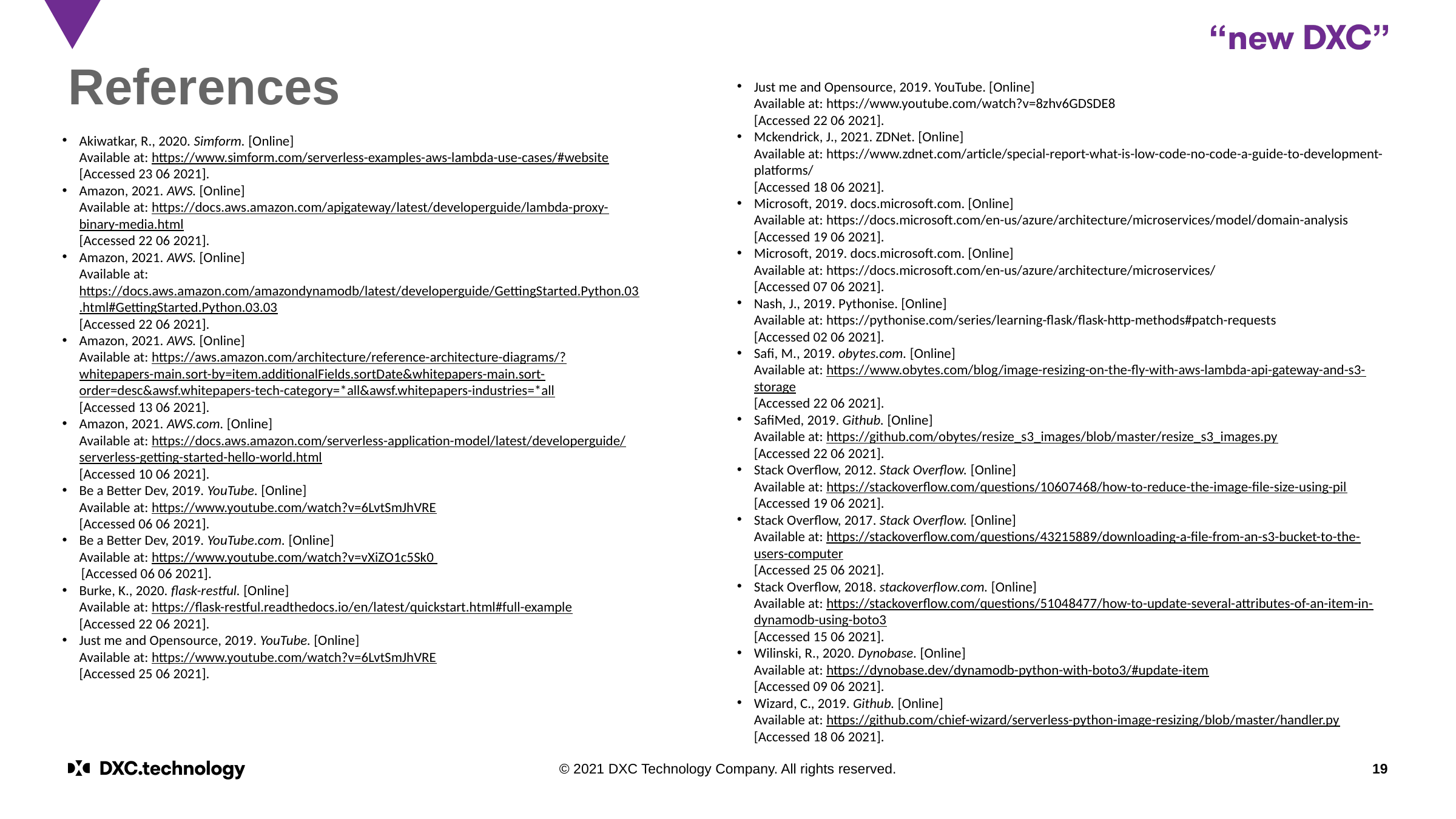

# References
Just me and Opensource, 2019. YouTube. [Online]
Available at: https://www.youtube.com/watch?v=8zhv6GDSDE8
[Accessed 22 06 2021].
Mckendrick, J., 2021. ZDNet. [Online]
Available at: https://www.zdnet.com/article/special-report-what-is-low-code-no-code-a-guide-to-development-platforms/
[Accessed 18 06 2021].
Microsoft, 2019. docs.microsoft.com. [Online]
Available at: https://docs.microsoft.com/en-us/azure/architecture/microservices/model/domain-analysis
[Accessed 19 06 2021].
Microsoft, 2019. docs.microsoft.com. [Online]
Available at: https://docs.microsoft.com/en-us/azure/architecture/microservices/
[Accessed 07 06 2021].
Nash, J., 2019. Pythonise. [Online]
Available at: https://pythonise.com/series/learning-flask/flask-http-methods#patch-requests
[Accessed 02 06 2021].
Safi, M., 2019. obytes.com. [Online]
Available at: https://www.obytes.com/blog/image-resizing-on-the-fly-with-aws-lambda-api-gateway-and-s3-storage
[Accessed 22 06 2021].
SafiMed, 2019. Github. [Online]
Available at: https://github.com/obytes/resize_s3_images/blob/master/resize_s3_images.py
[Accessed 22 06 2021].
Stack Overflow, 2012. Stack Overflow. [Online]
Available at: https://stackoverflow.com/questions/10607468/how-to-reduce-the-image-file-size-using-pil
[Accessed 19 06 2021].
Stack Overflow, 2017. Stack Overflow. [Online]
Available at: https://stackoverflow.com/questions/43215889/downloading-a-file-from-an-s3-bucket-to-the-users-computer
[Accessed 25 06 2021].
Stack Overflow, 2018. stackoverflow.com. [Online]
Available at: https://stackoverflow.com/questions/51048477/how-to-update-several-attributes-of-an-item-in-dynamodb-using-boto3
[Accessed 15 06 2021].
Wilinski, R., 2020. Dynobase. [Online]
Available at: https://dynobase.dev/dynamodb-python-with-boto3/#update-item
[Accessed 09 06 2021].
Wizard, C., 2019. Github. [Online]
Available at: https://github.com/chief-wizard/serverless-python-image-resizing/blob/master/handler.py
[Accessed 18 06 2021].
Akiwatkar, R., 2020. Simform. [Online]
Available at: https://www.simform.com/serverless-examples-aws-lambda-use-cases/#website
[Accessed 23 06 2021].
Amazon, 2021. AWS. [Online]
Available at: https://docs.aws.amazon.com/apigateway/latest/developerguide/lambda-proxy-binary-media.html
[Accessed 22 06 2021].
Amazon, 2021. AWS. [Online]
Available at: https://docs.aws.amazon.com/amazondynamodb/latest/developerguide/GettingStarted.Python.03.html#GettingStarted.Python.03.03
[Accessed 22 06 2021].
Amazon, 2021. AWS. [Online]
Available at: https://aws.amazon.com/architecture/reference-architecture-diagrams/?whitepapers-main.sort-by=item.additionalFields.sortDate&whitepapers-main.sort-order=desc&awsf.whitepapers-tech-category=*all&awsf.whitepapers-industries=*all
[Accessed 13 06 2021].
Amazon, 2021. AWS.com. [Online]
Available at: https://docs.aws.amazon.com/serverless-application-model/latest/developerguide/serverless-getting-started-hello-world.html
[Accessed 10 06 2021].
Be a Better Dev, 2019. YouTube. [Online]
Available at: https://www.youtube.com/watch?v=6LvtSmJhVRE
[Accessed 06 06 2021].
Be a Better Dev, 2019. YouTube.com. [Online]
Available at: https://www.youtube.com/watch?v=vXiZO1c5Sk0
      [Accessed 06 06 2021].
Burke, K., 2020. flask-restful. [Online]
Available at: https://flask-restful.readthedocs.io/en/latest/quickstart.html#full-example
[Accessed 22 06 2021].
Just me and Opensource, 2019. YouTube. [Online]
Available at: https://www.youtube.com/watch?v=6LvtSmJhVRE
[Accessed 25 06 2021].